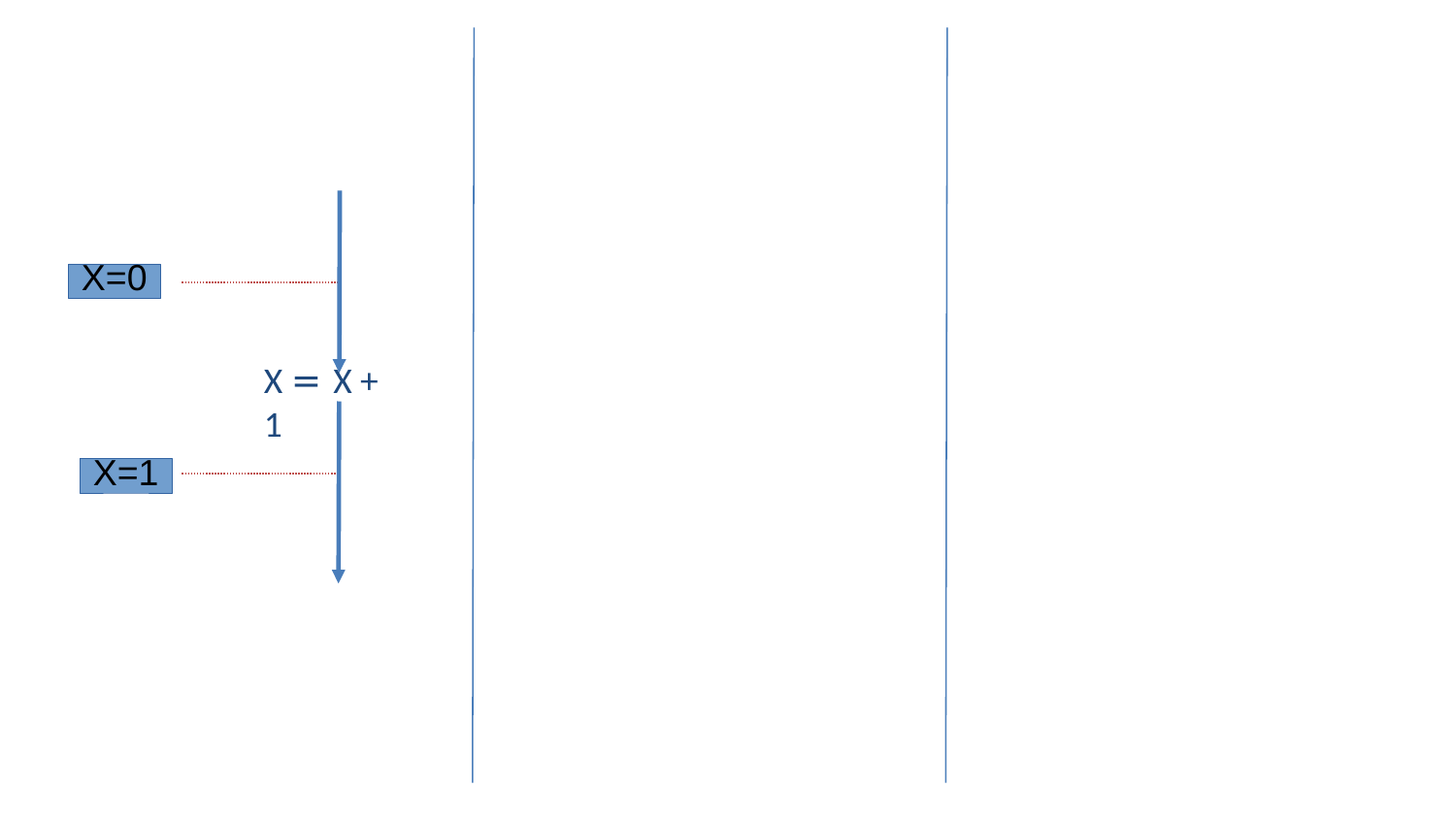

X=0

X = X + 1

X=1